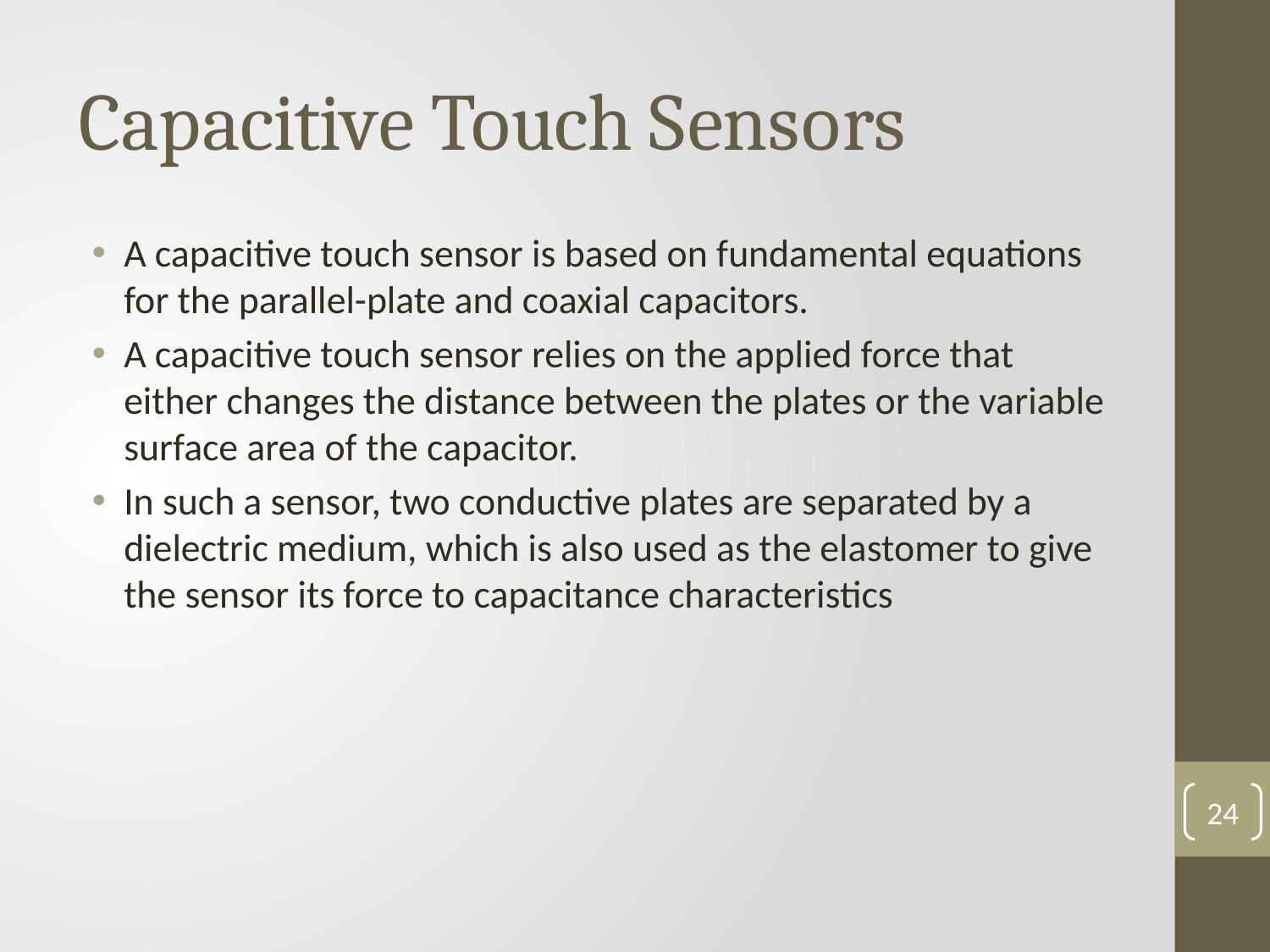

# Capacitive Touch Sensors
A capacitive touch sensor is based on fundamental equations for the parallel-plate and coaxial capacitors.
A capacitive touch sensor relies on the applied force that either changes the distance between the plates or the variable surface area of the capacitor.
In such a sensor, two conductive plates are separated by a dielectric medium, which is also used as the elastomer to give the sensor its force to capacitance characteristics
24